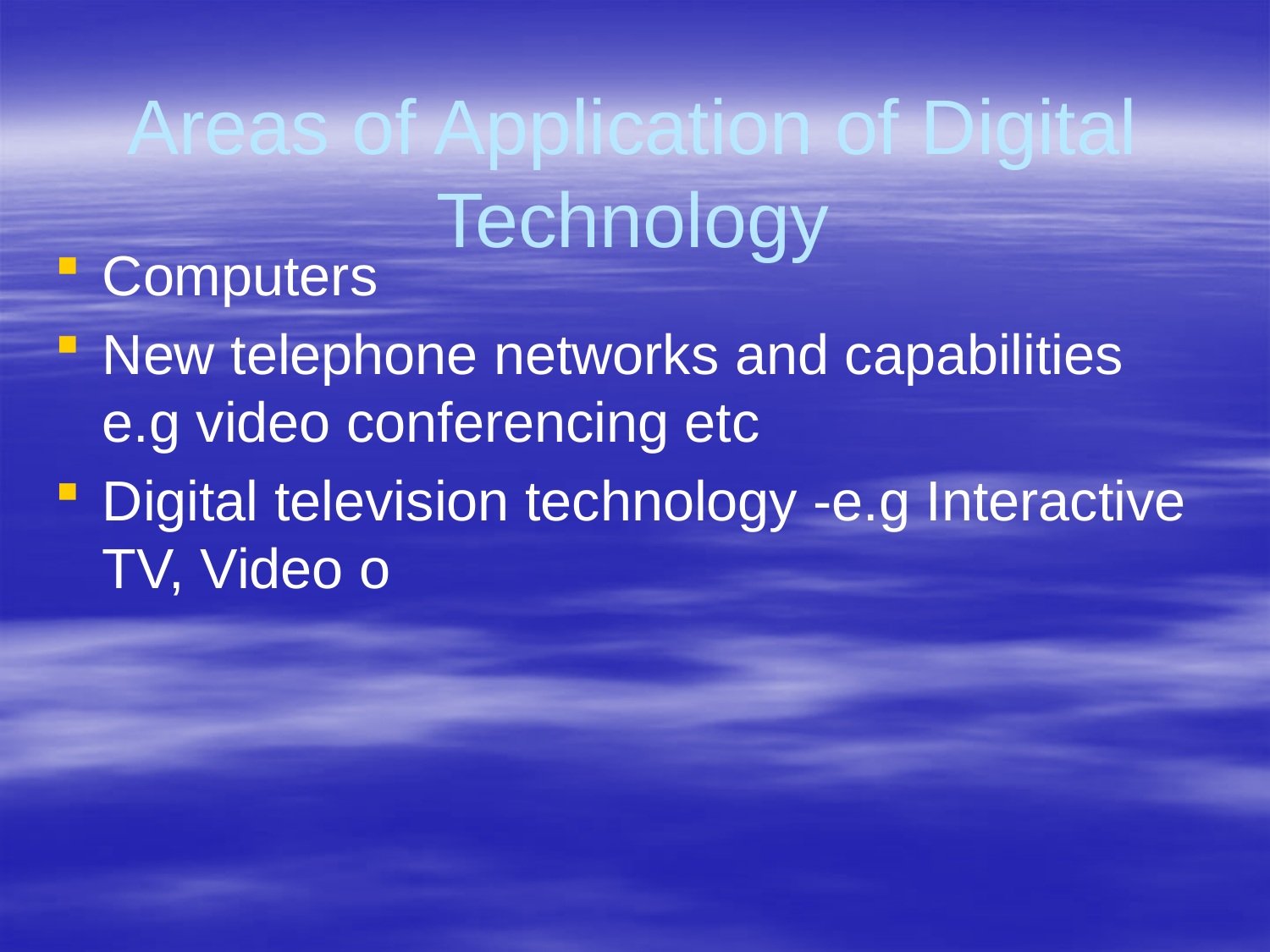

# Areas of Application of Digital Technology
Computers
New telephone networks and capabilities e.g video conferencing etc
Digital television technology -e.g Interactive TV, Video o